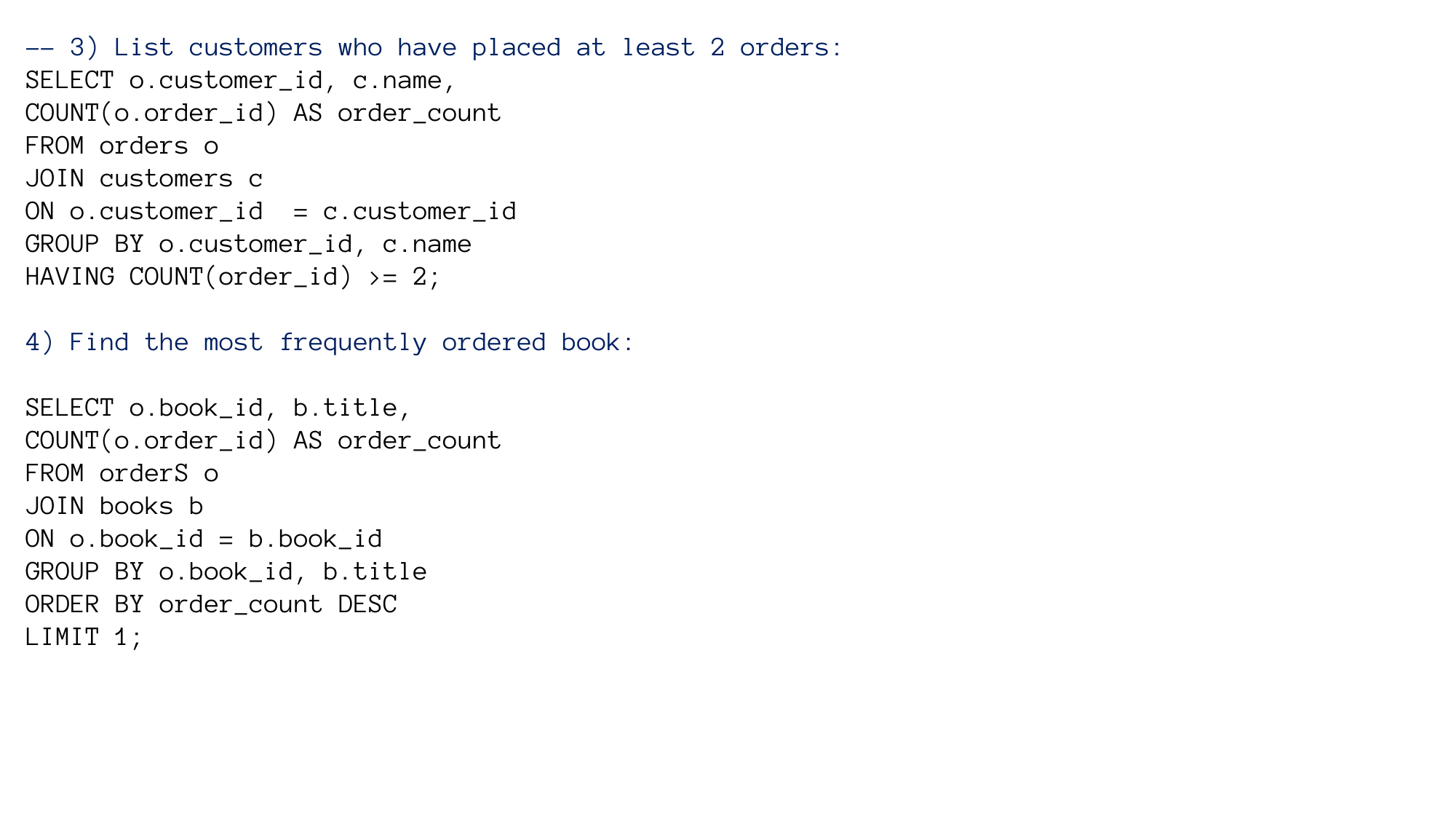

-- 3) List customers who have placed at least 2 orders:
SELECT o.customer_id, c.name,
COUNT(o.order_id) AS order_count
FROM orders o
JOIN customers c
ON o.customer_id  = c.customer_id
GROUP BY o.customer_id, c.name
HAVING COUNT(order_id) >= 2;

4) Find the most frequently ordered book:

SELECT o.book_id, b.title,
COUNT(o.order_id) AS order_count
FROM orderS o
JOIN books b
ON o.book_id = b.book_id
GROUP BY o.book_id, b.title
ORDER BY order_count DESC
LIMIT 1;